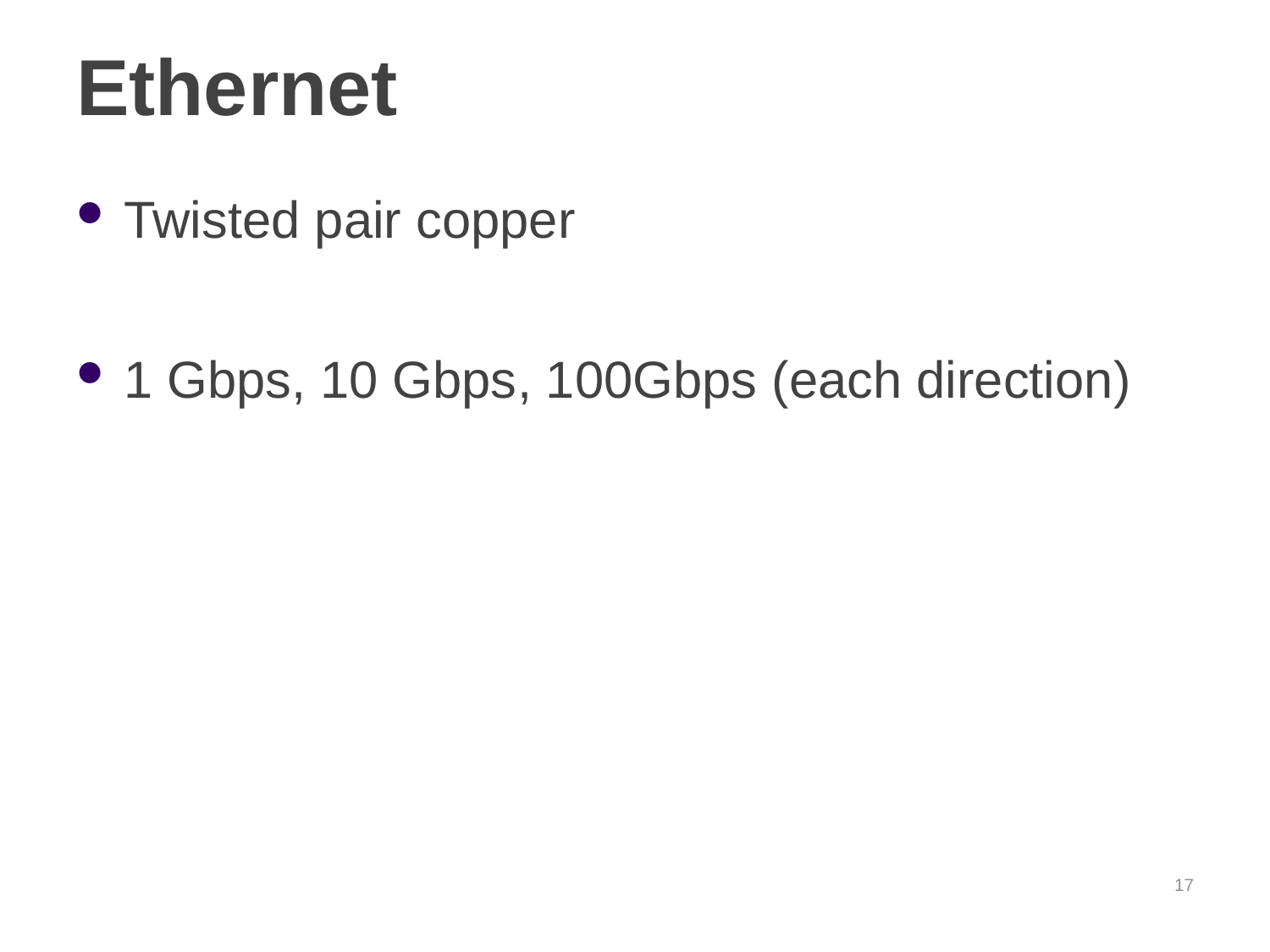

# Ethernet
Twisted pair copper

1 Gbps, 10 Gbps, 100Gbps (each direction)
17